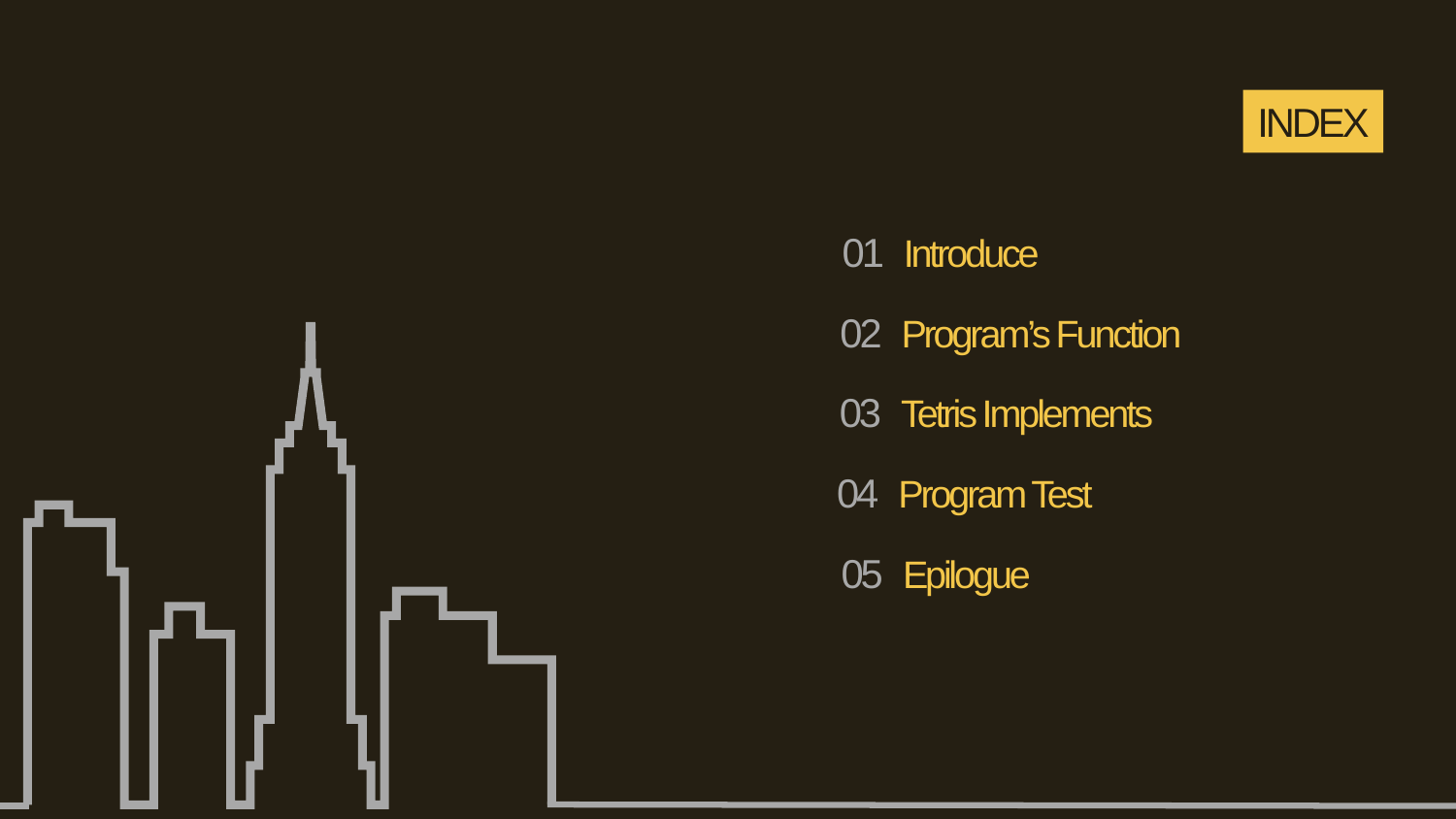

01  Introduce
02  Program’s Function
03  Tetris Implements
04  Program Test
05  Epilogue